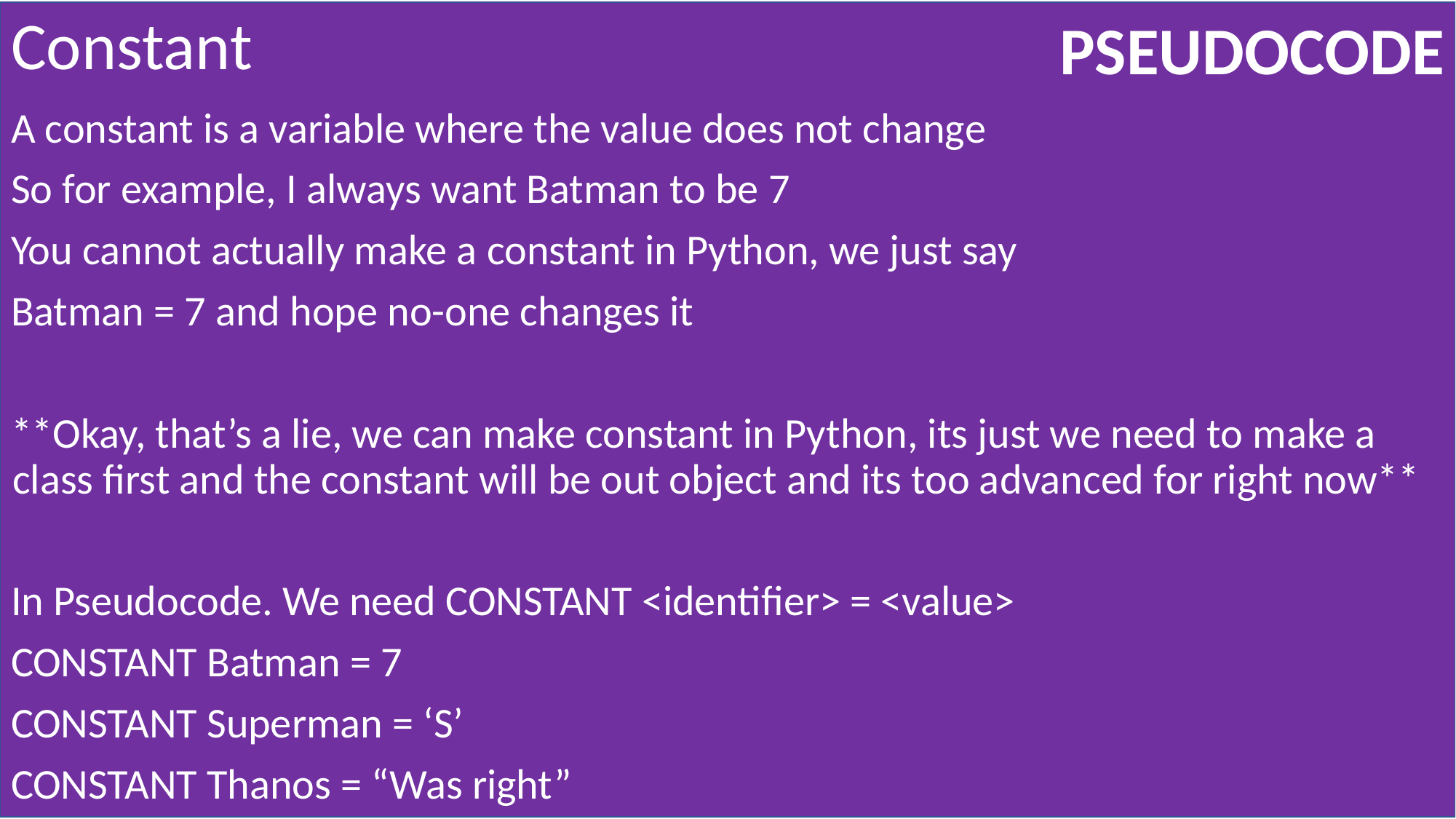

# Constant
A constant is a variable where the value does not change
So for example, I always want Batman to be 7
You cannot actually make a constant in Python, we just say
Batman = 7 and hope no-one changes it

**Okay, that’s a lie, we can make constant in Python, its just we need to make a class first and the constant will be out object and its too advanced for right now**

In Pseudocode. We need CONSTANT <identifier> = <value>
CONSTANT Batman = 7
CONSTANT Superman = ‘S’
CONSTANT Thanos = “Was right”